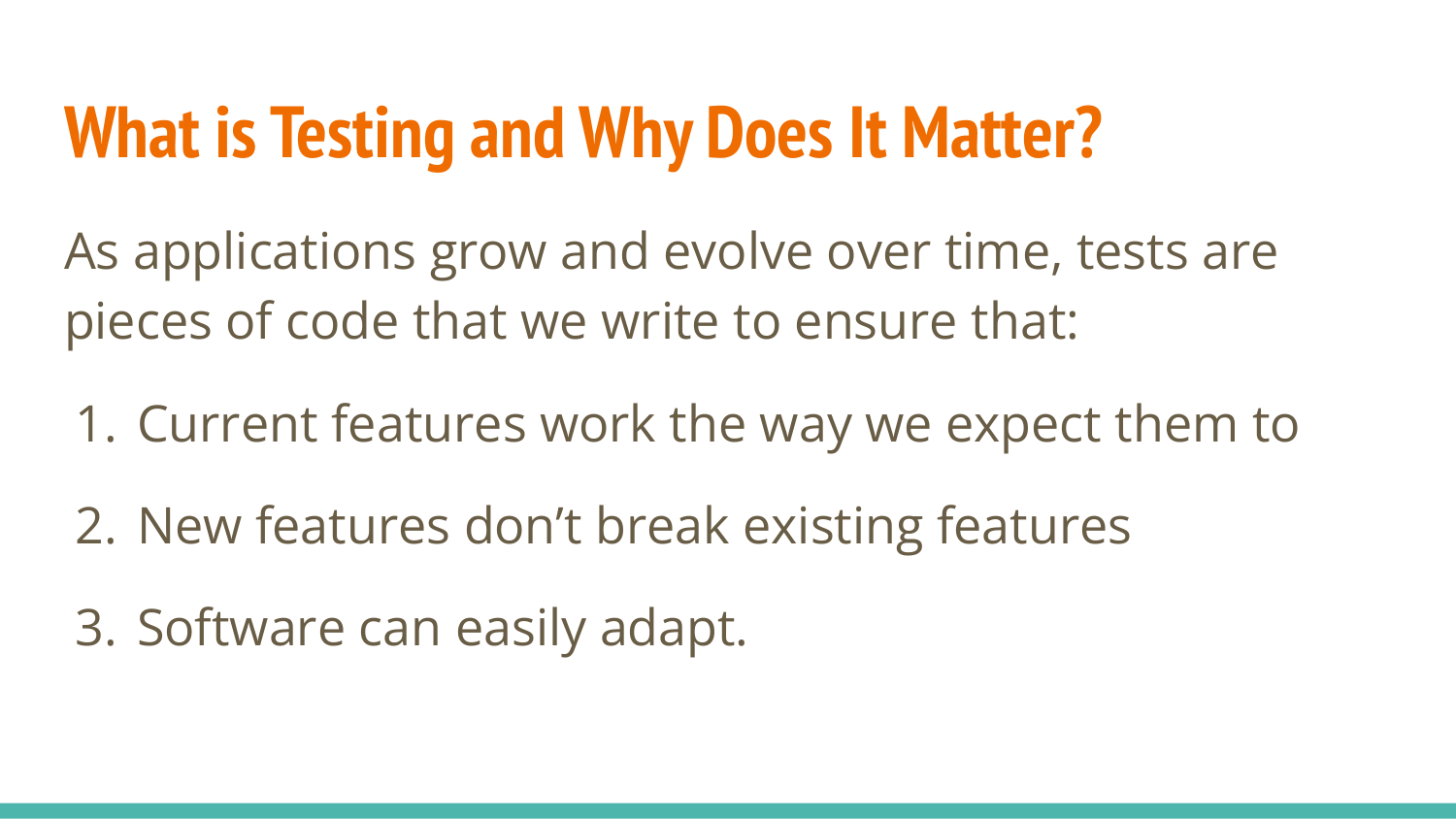

# What is Testing and Why Does It Matter?
As applications grow and evolve over time, tests are pieces of code that we write to ensure that:
Current features work the way we expect them to
New features don’t break existing features
Software can easily adapt.